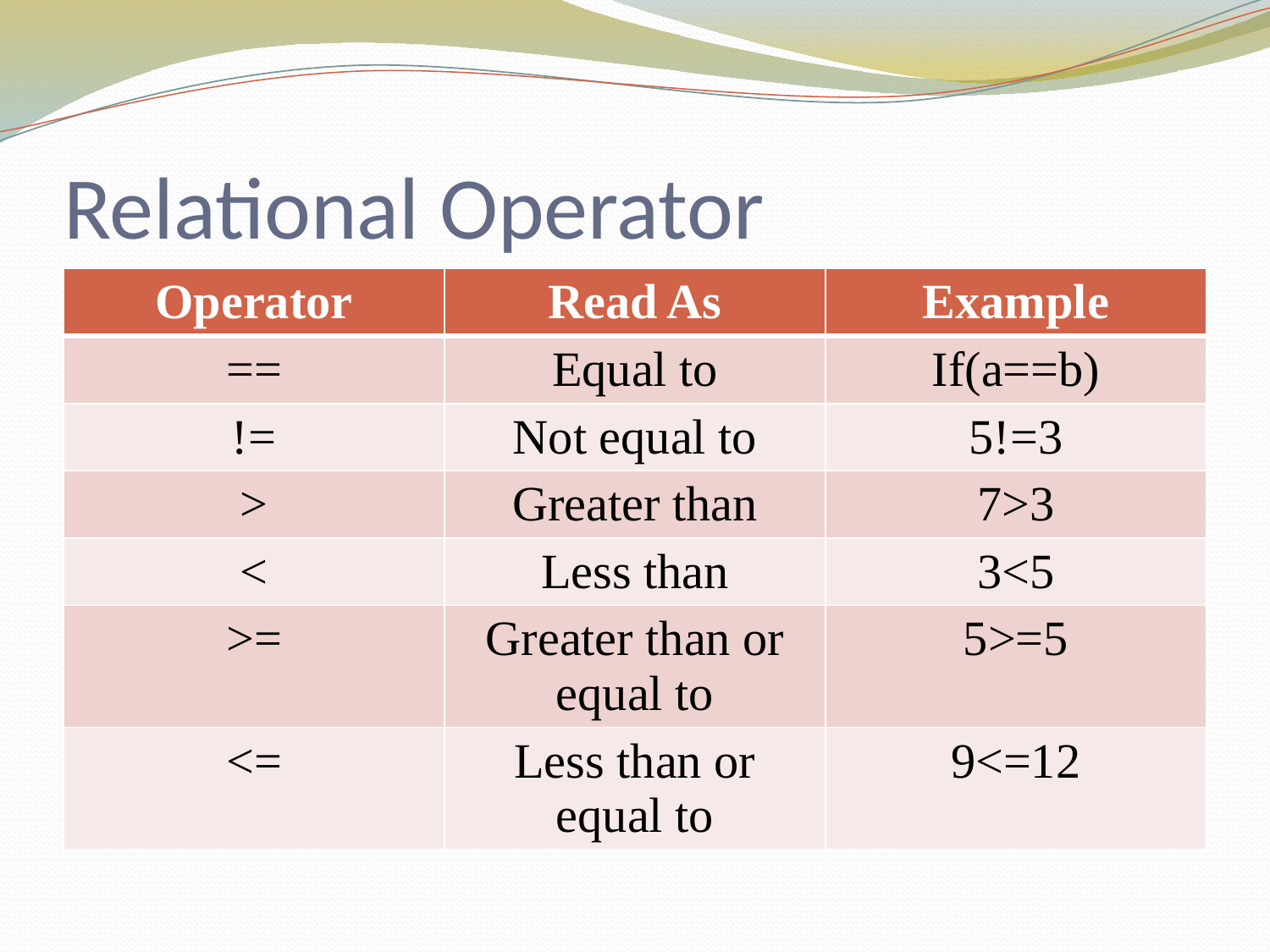

# Relational Operator
| Operator | Read As | Example |
| --- | --- | --- |
| == | Equal to | If(a==b) |
| != | Not equal to | 5!=3 |
| > | Greater than | 7>3 |
| < | Less than | 3<5 |
| >= | Greater than or equal to | 5>=5 |
| <= | Less than or equal to | 9<=12 |